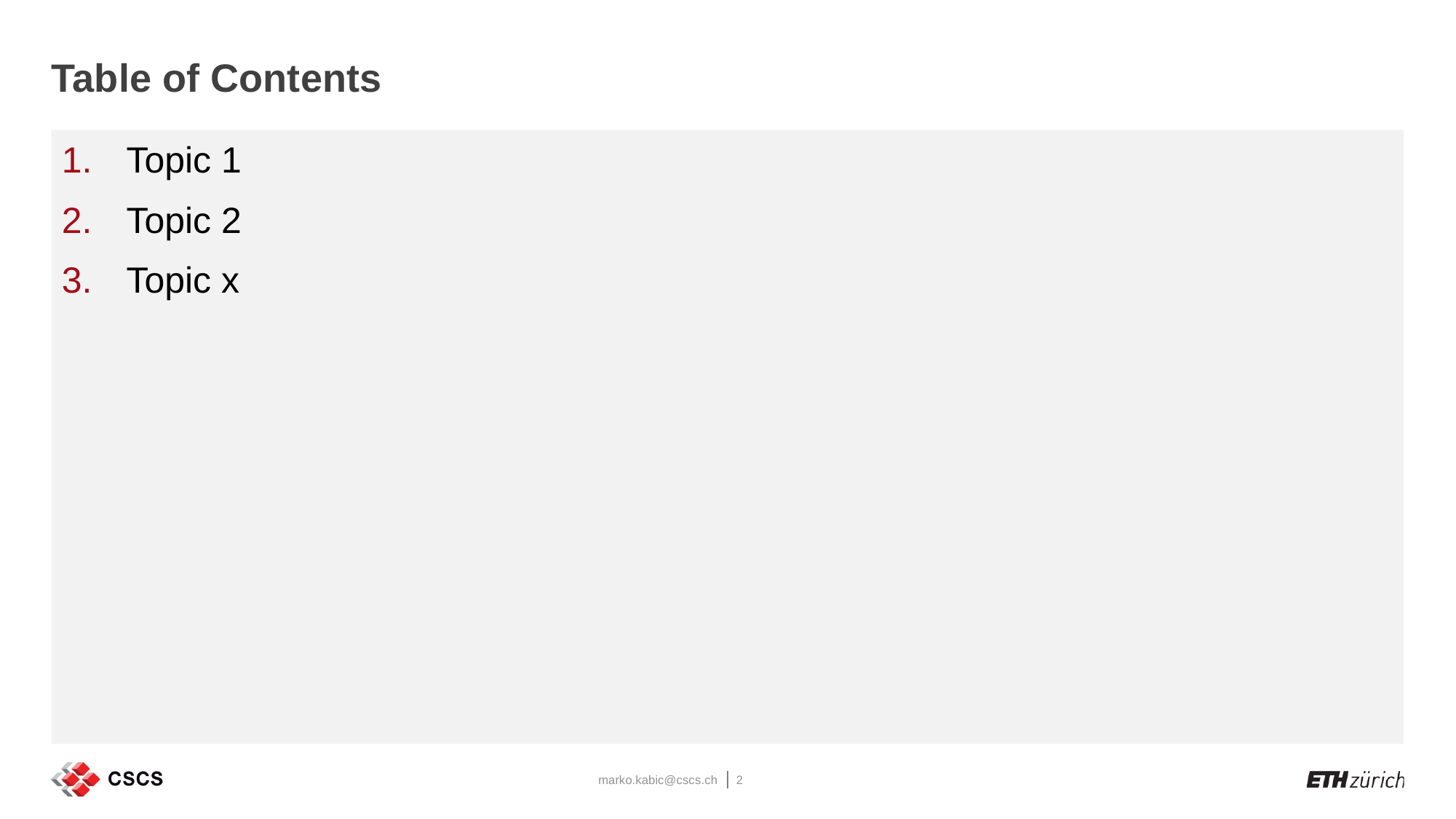

# Table of Contents
Topic 1
Topic 2
Topic x
marko.kabic@cscs.ch
2